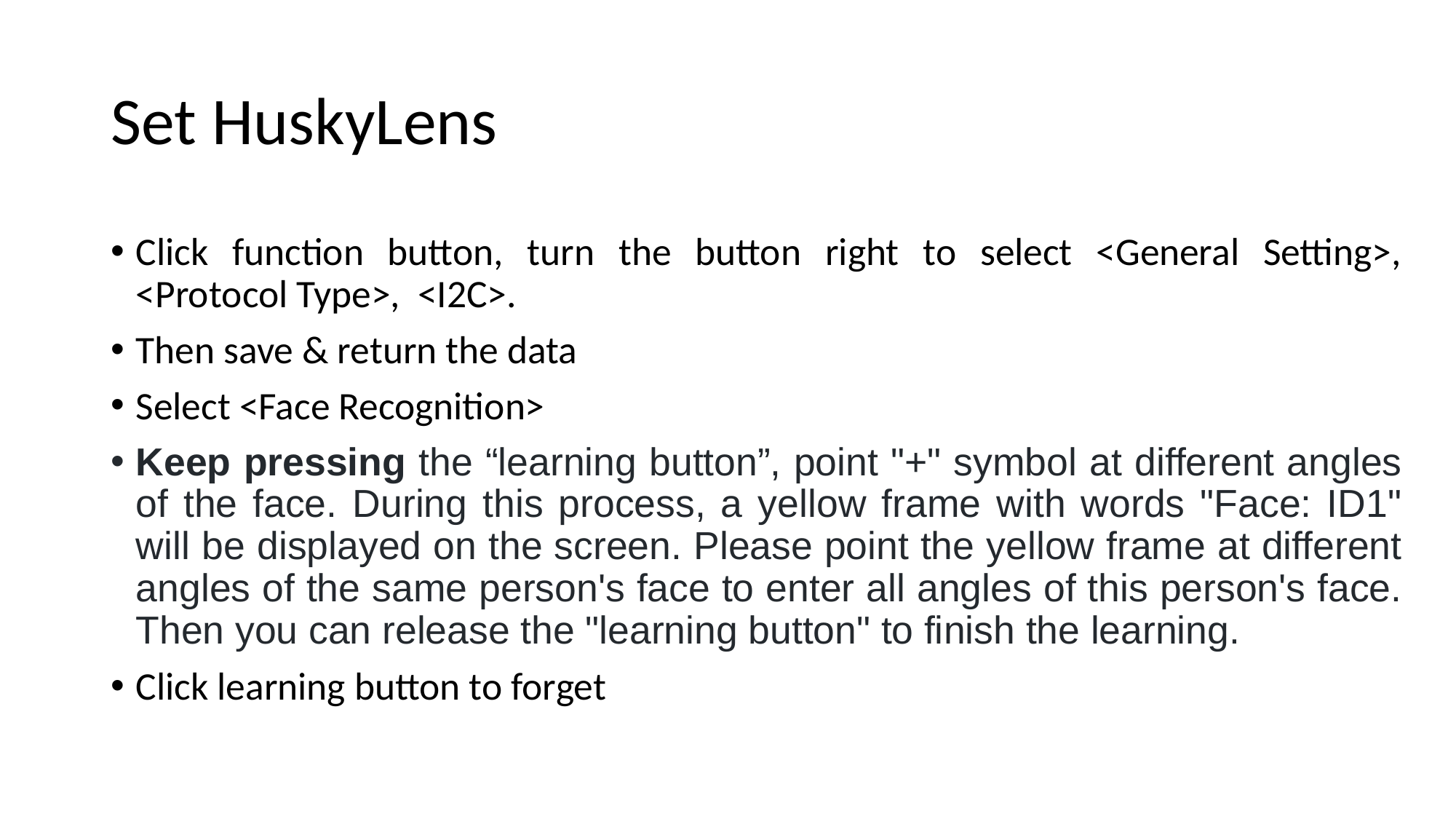

# Set HuskyLens
Click function button, turn the button right to select <General Setting>, <Protocol Type>,  <I2C>.
Then save & return the data
Select <Face Recognition>
Keep pressing the “learning button”, point "+" symbol at different angles of the face. During this process, a yellow frame with words "Face: ID1" will be displayed on the screen. Please point the yellow frame at different angles of the same person's face to enter all angles of this person's face. Then you can release the "learning button" to finish the learning.
Click learning button to forget